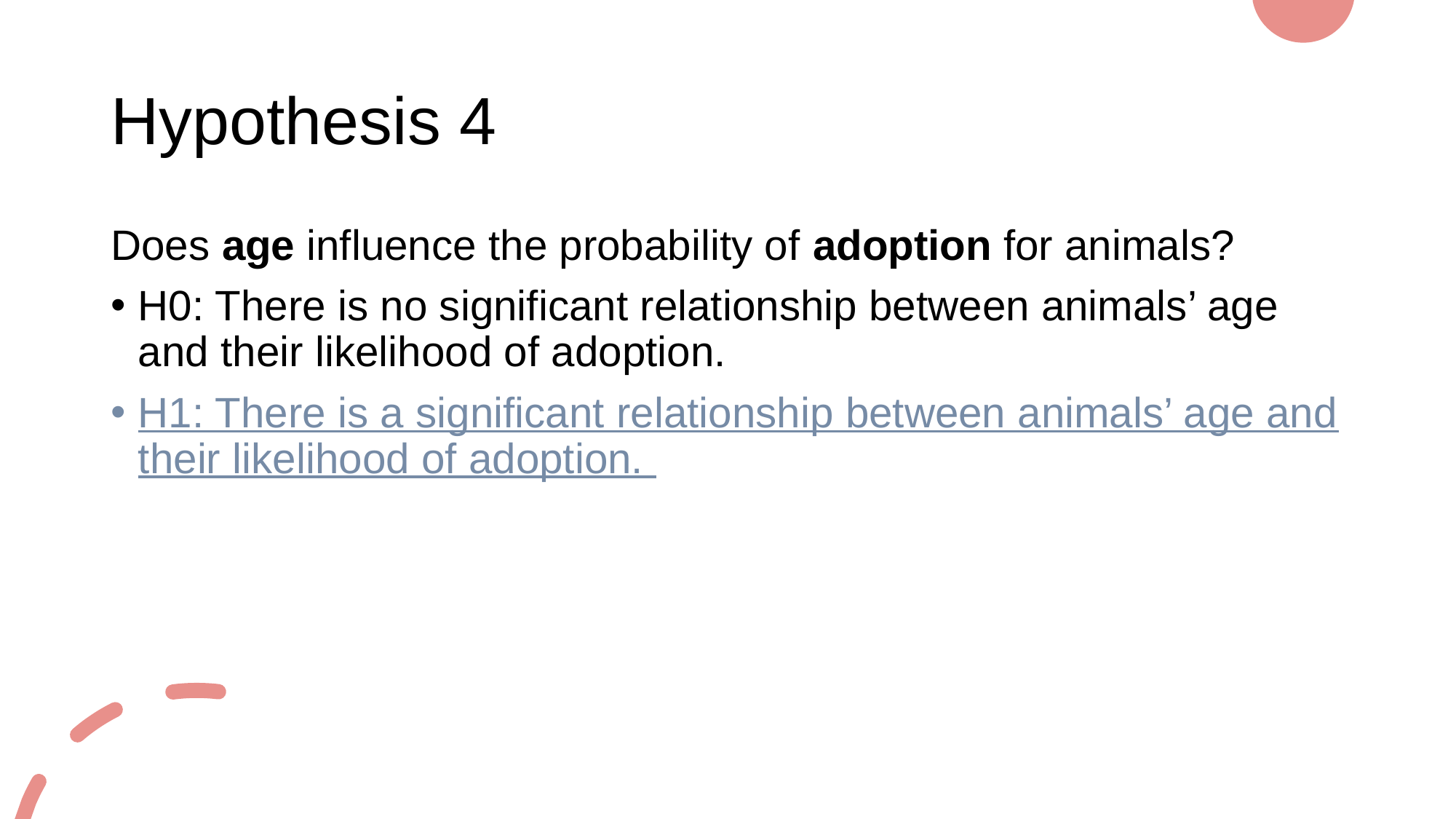

# Hypothesis 4
Does age influence the probability of adoption for animals?
H0: There is no significant relationship between animals’ age and their likelihood of adoption.
H1: There is a significant relationship between animals’ age and their likelihood of adoption.